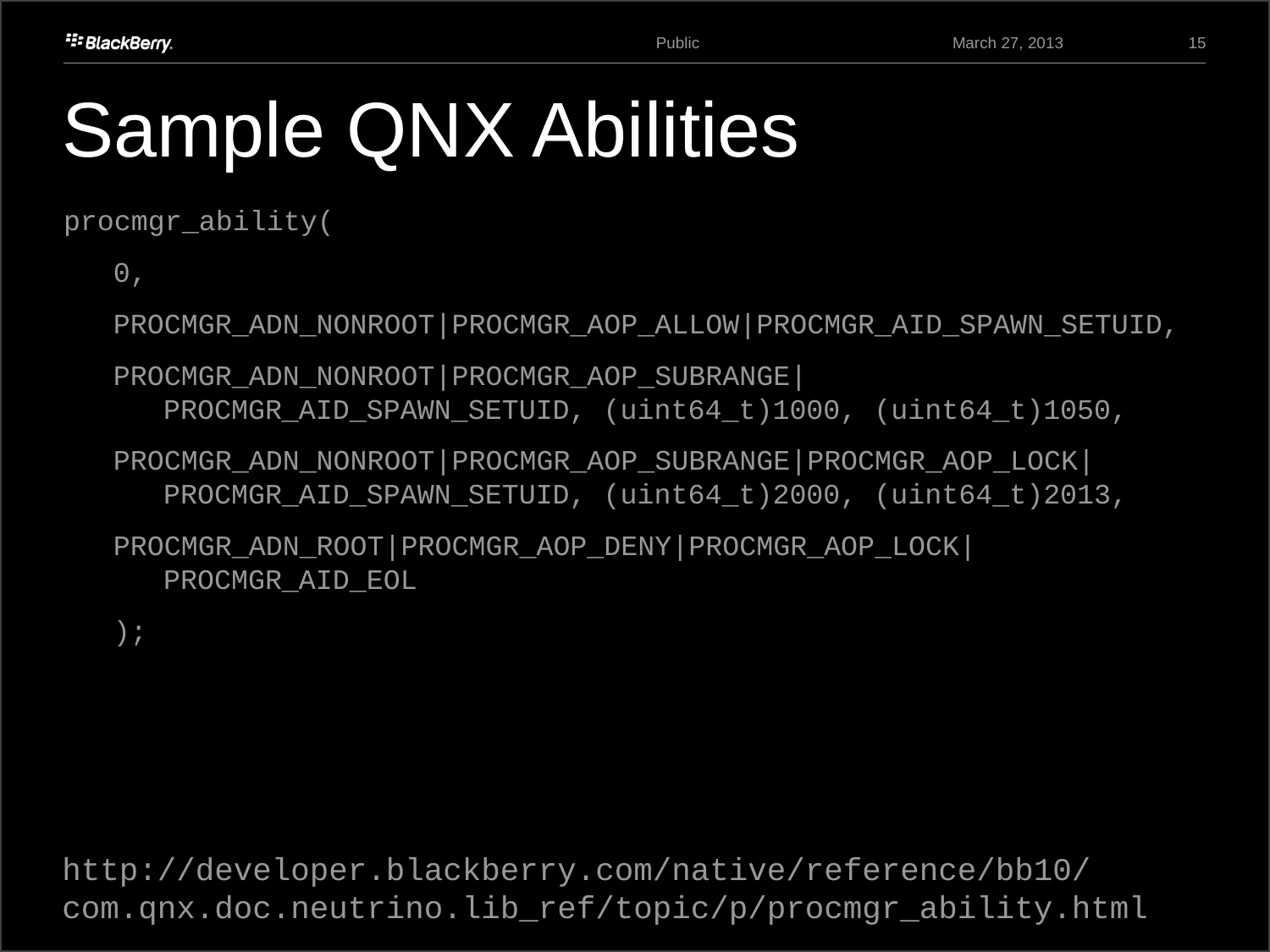

15
March 27, 2013
# Sample QNX Abilities
procmgr_ability(
0,
PROCMGR_ADN_NONROOT|PROCMGR_AOP_ALLOW|PROCMGR_AID_SPAWN_SETUID,
PROCMGR_ADN_NONROOT|PROCMGR_AOP_SUBRANGE|PROCMGR_AID_SPAWN_SETUID, (uint64_t)1000, (uint64_t)1050,
PROCMGR_ADN_NONROOT|PROCMGR_AOP_SUBRANGE|PROCMGR_AOP_LOCK|PROCMGR_AID_SPAWN_SETUID, (uint64_t)2000, (uint64_t)2013,
PROCMGR_ADN_ROOT|PROCMGR_AOP_DENY|PROCMGR_AOP_LOCK|PROCMGR_AID_EOL
);
http://developer.blackberry.com/native/reference/bb10/com.qnx.doc.neutrino.lib_ref/topic/p/procmgr_ability.html